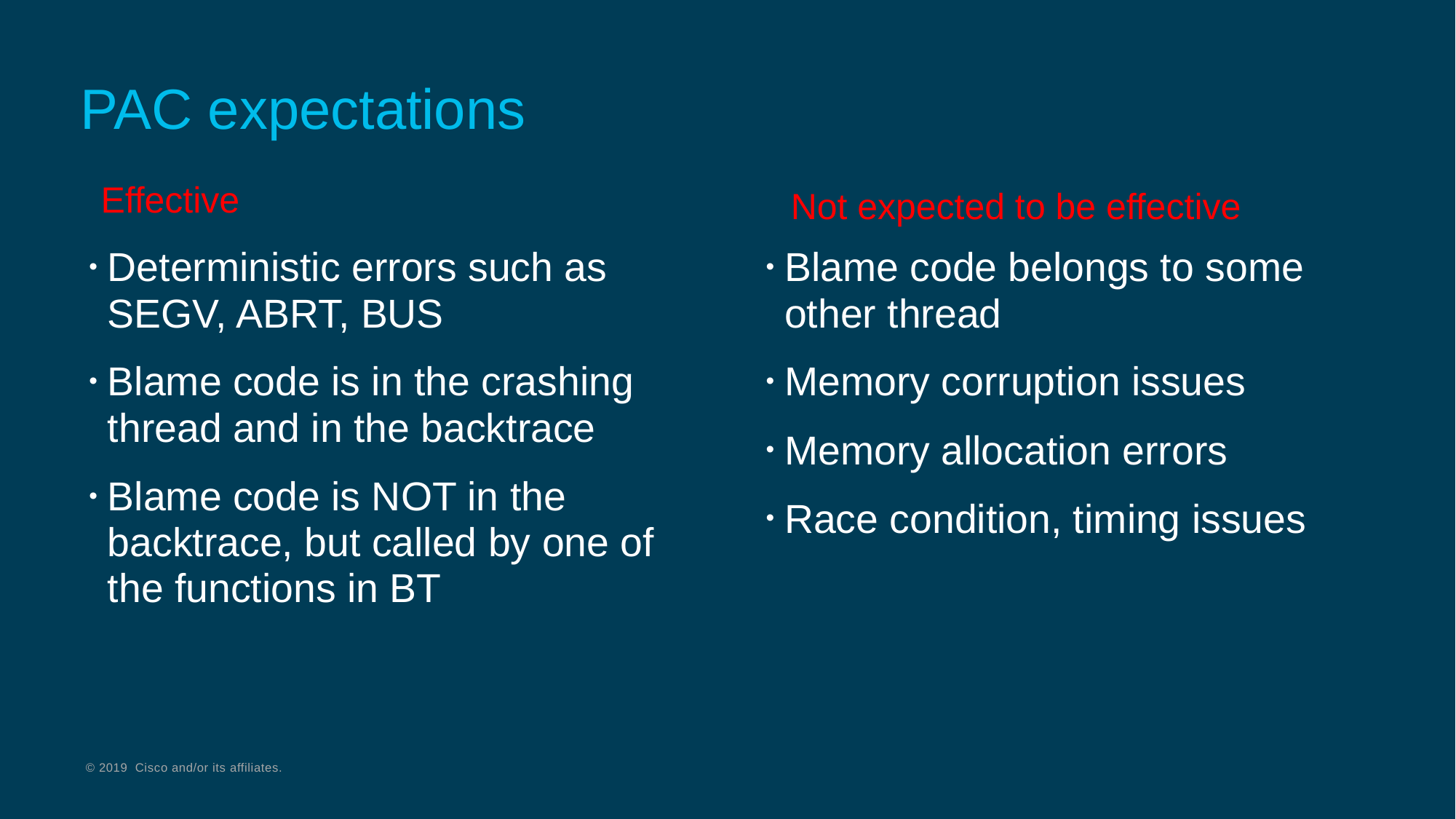

# PAC expectations
 Effective
Not expected to be effective
Deterministic errors such as SEGV, ABRT, BUS
Blame code is in the crashing thread and in the backtrace
Blame code is NOT in the backtrace, but called by one of the functions in BT
Blame code belongs to some other thread
Memory corruption issues
Memory allocation errors
Race condition, timing issues